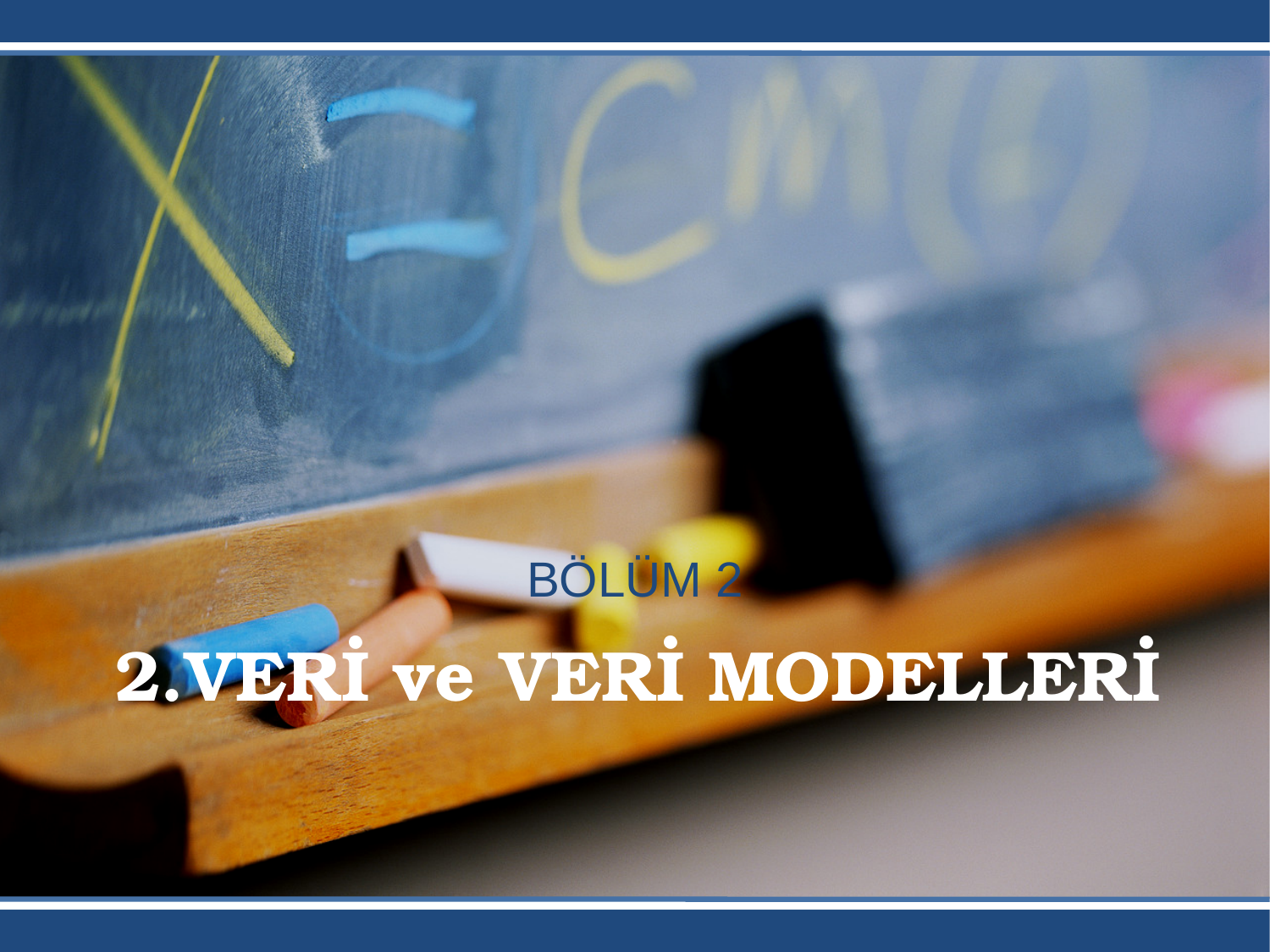

BÖLÜM 2
# 2.VERİ ve VERİ MODELLERİ